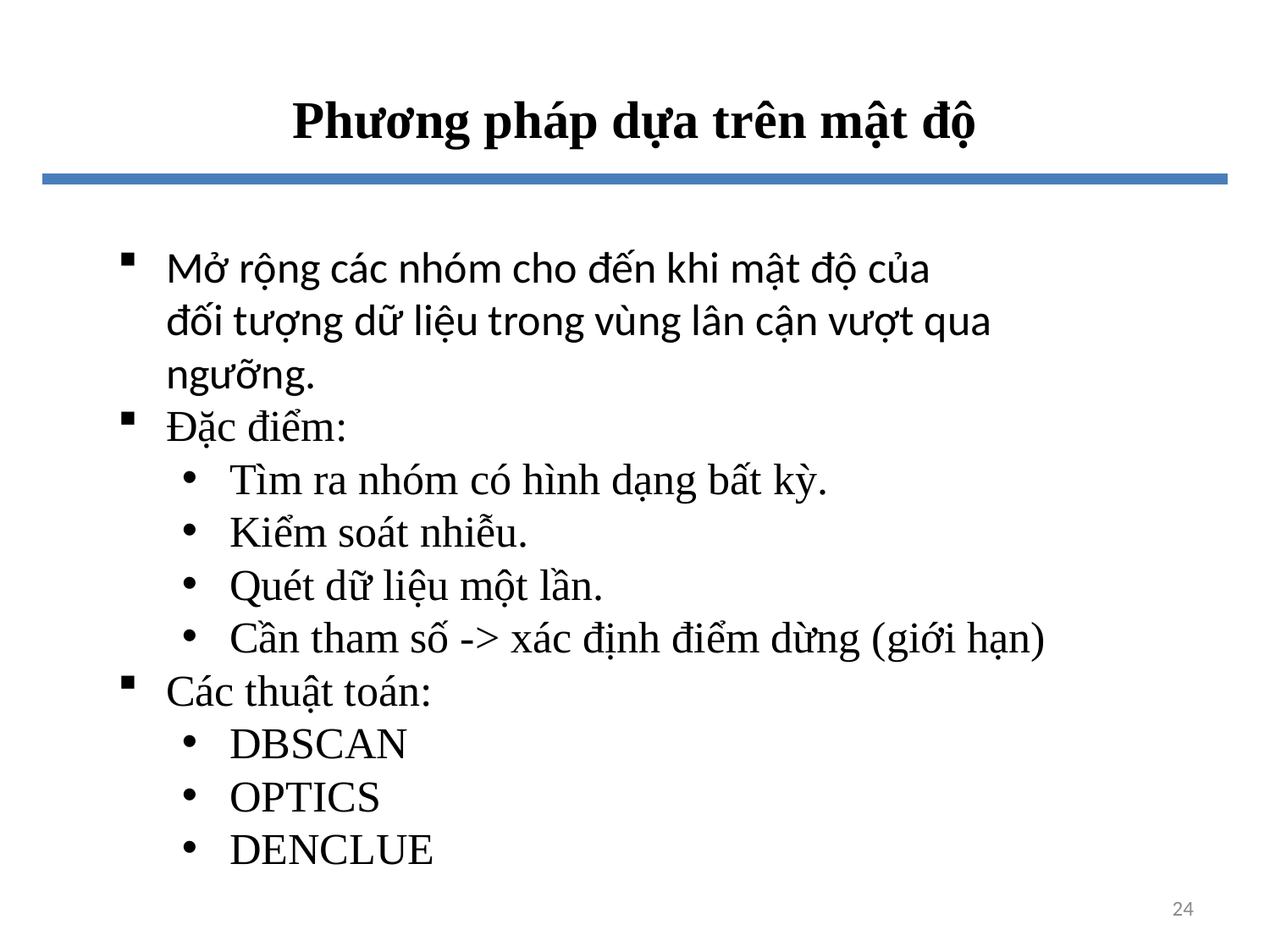

# Phương pháp dựa trên mật độ
Mở rộng các nhóm cho đến khi mật độ của
đối tượng dữ liệu trong vùng lân cận vượt qua
ngưỡng.
Đặc điểm:
Tìm ra nhóm có hình dạng bất kỳ.
Kiểm soát nhiễu.
Quét dữ liệu một lần.
Cần tham số -> xác định điểm dừng (giới hạn)
Các thuật toán:
DBSCAN
OPTICS
DENCLUE

24